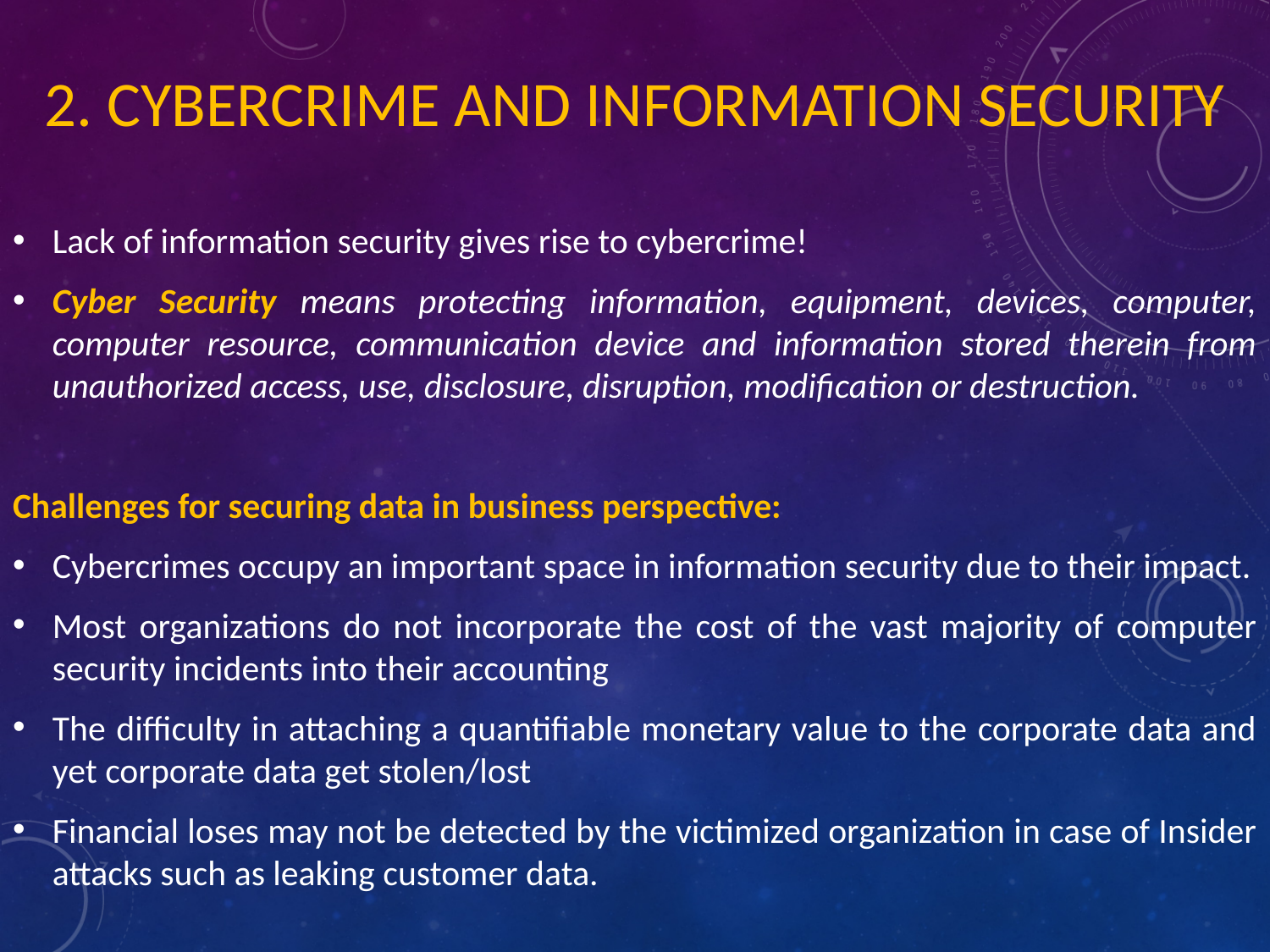

# 2. Cybercrime and information security
Lack of information security gives rise to cybercrime!
Cyber Security means protecting information, equipment, devices, computer, computer resource, communication device and information stored therein from unauthorized access, use, disclosure, disruption, modification or destruction.

Challenges for securing data in business perspective:
Cybercrimes occupy an important space in information security due to their impact.
Most organizations do not incorporate the cost of the vast majority of computer security incidents into their accounting
The difficulty in attaching a quantifiable monetary value to the corporate data and yet corporate data get stolen/lost
Financial loses may not be detected by the victimized organization in case of Insider attacks such as leaking customer data.